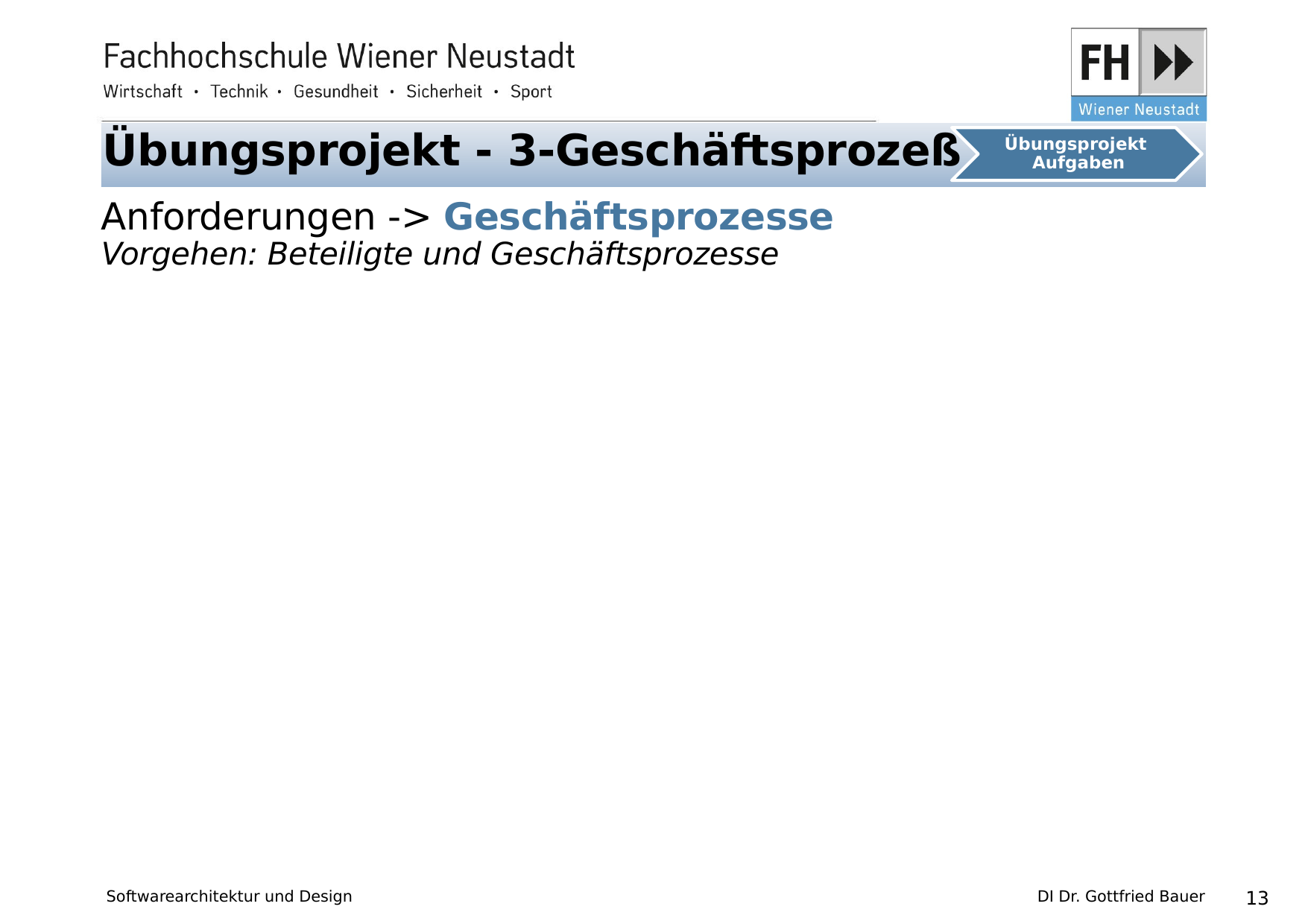

Übungsprojekt - 3-Geschäftsprozeß
Übungsprojekt  Aufgaben

Anforderungen -> Geschäftsprozesse
Vorgehen: Beteiligte und Geschäftsprozesse

Softwarearchitektur und Design
DI Dr. Gottfried Bauer
13